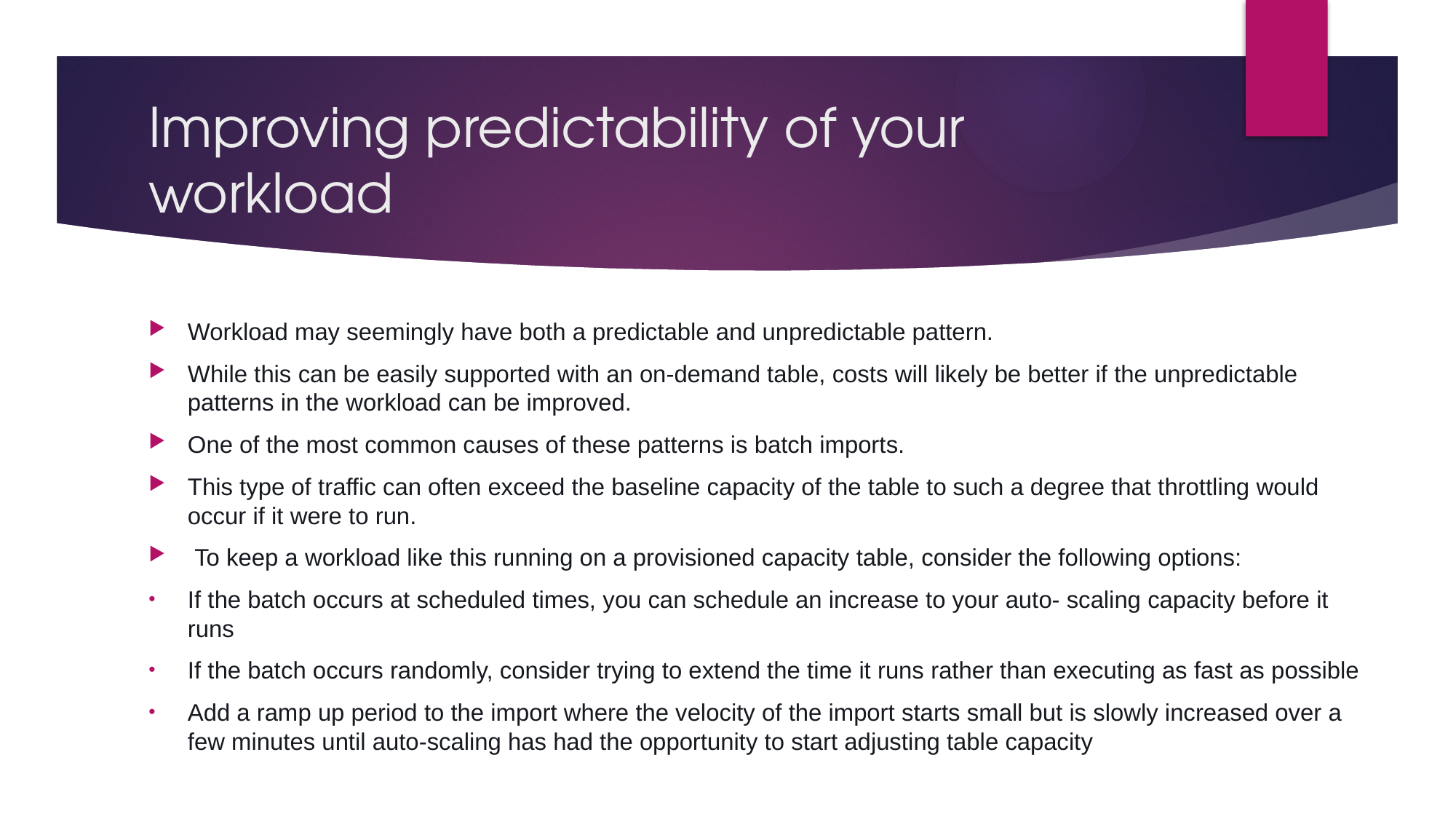

# Improving predictability of your workload
Workload may seemingly have both a predictable and unpredictable pattern.
While this can be easily supported with an on-demand table, costs will likely be better if the unpredictable patterns in the workload can be improved.
One of the most common causes of these patterns is batch imports.
This type of traffic can often exceed the baseline capacity of the table to such a degree that throttling would occur if it were to run.
 To keep a workload like this running on a provisioned capacity table, consider the following options:
If the batch occurs at scheduled times, you can schedule an increase to your auto- scaling capacity before it runs
If the batch occurs randomly, consider trying to extend the time it runs rather than executing as fast as possible
Add a ramp up period to the import where the velocity of the import starts small but is slowly increased over a few minutes until auto-scaling has had the opportunity to start adjusting table capacity